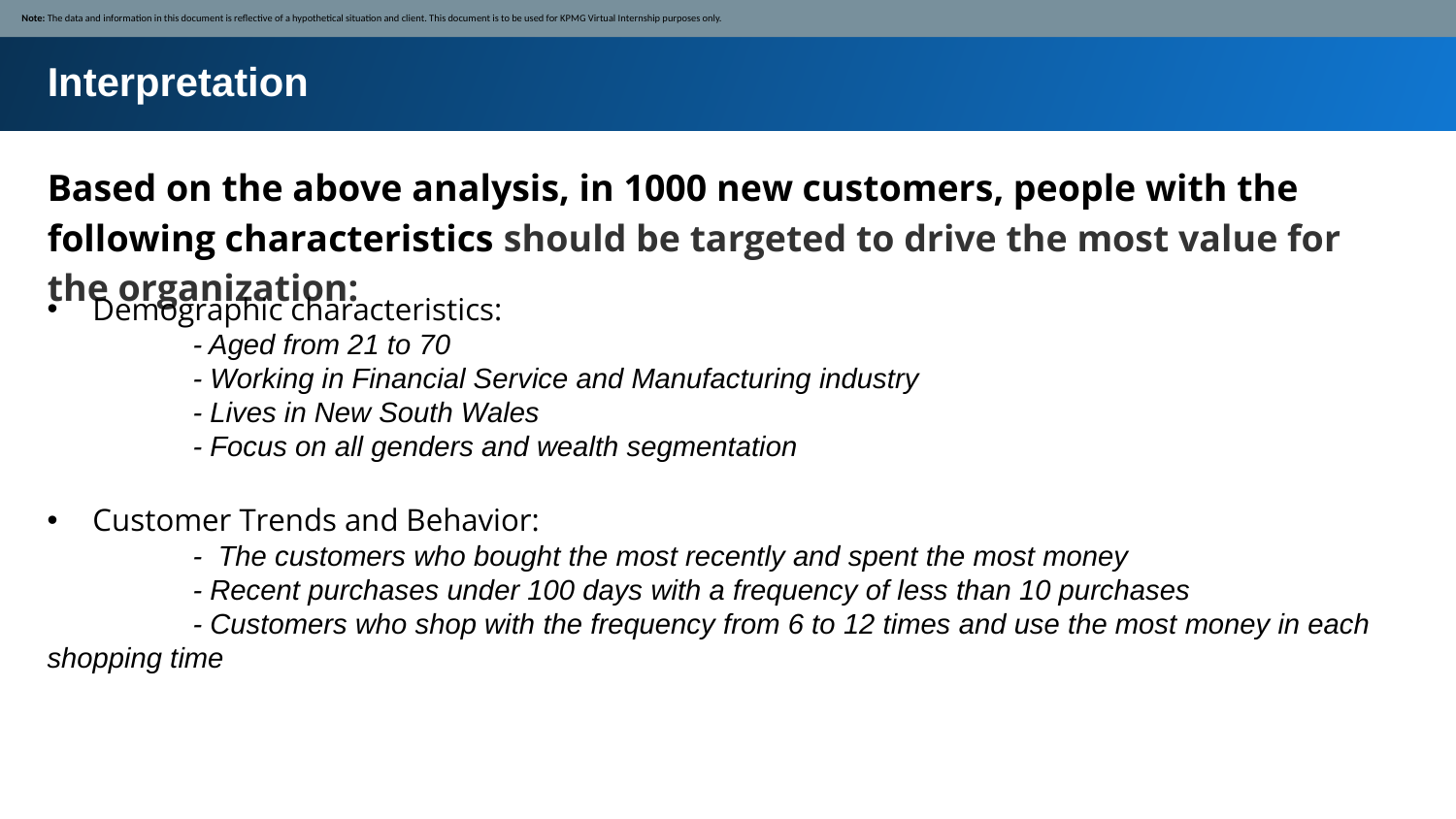

Note: The data and information in this document is reflective of a hypothetical situation and client. This document is to be used for KPMG Virtual Internship purposes only.
Interpretation
Based on the above analysis, in 1000 new customers, people with the following characteristics should be targeted to drive the most value for the organization:
Demographic characteristics:
	- Aged from 21 to 70
	- Working in Financial Service and Manufacturing industry
	- Lives in New South Wales
	- Focus on all genders and wealth segmentation

Customer Trends and Behavior:
	-  The customers who bought the most recently and spent the most money
	- Recent purchases under 100 days with a frequency of less than 10 purchases
	- Customers who shop with the frequency from 6 to 12 times and use the most money in each shopping time